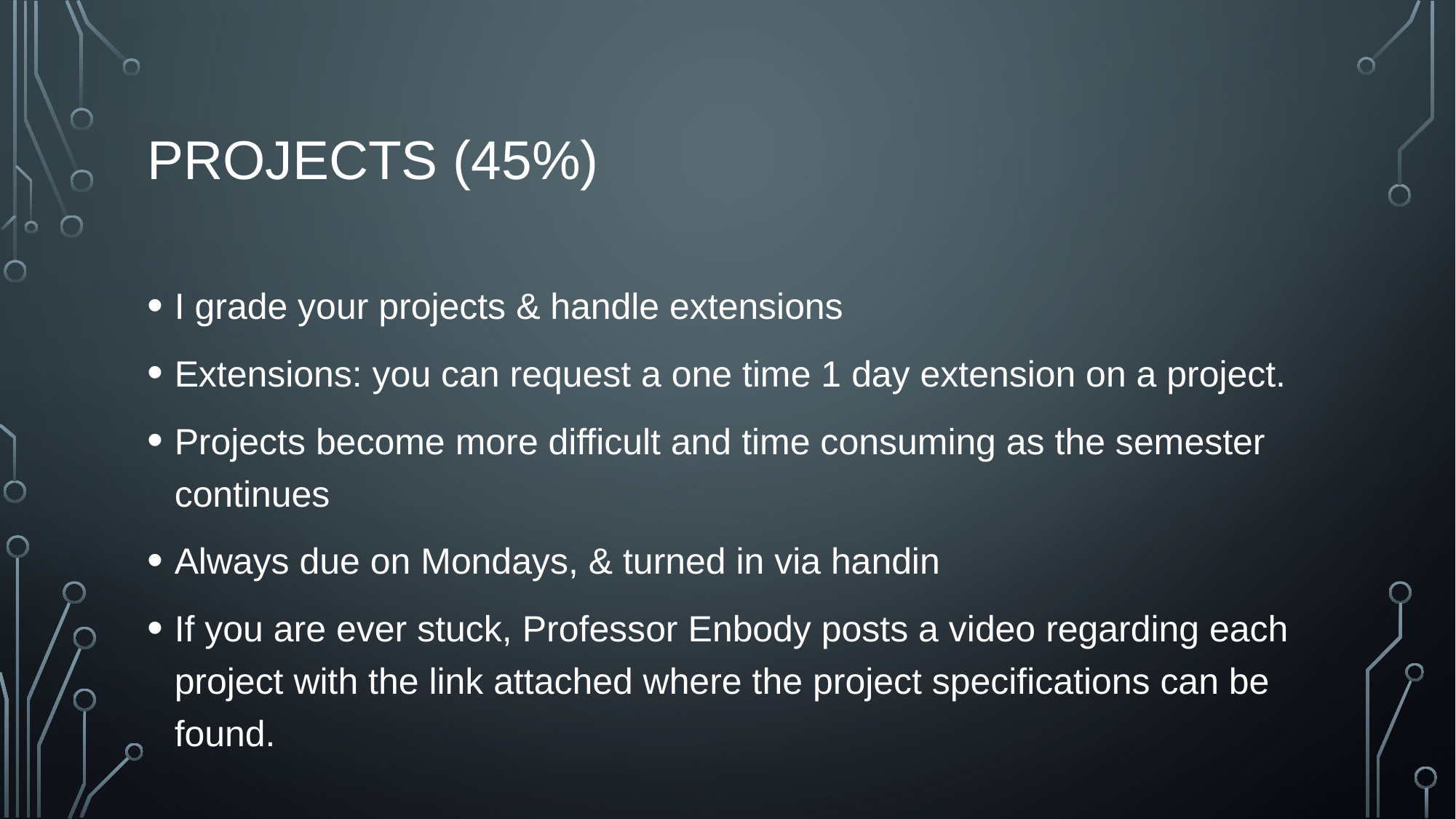

# Projects (45%)
I grade your projects & handle extensions
Extensions: you can request a one time 1 day extension on a project.
Projects become more difficult and time consuming as the semester continues
Always due on Mondays, & turned in via handin
If you are ever stuck, Professor Enbody posts a video regarding each project with the link attached where the project specifications can be found.